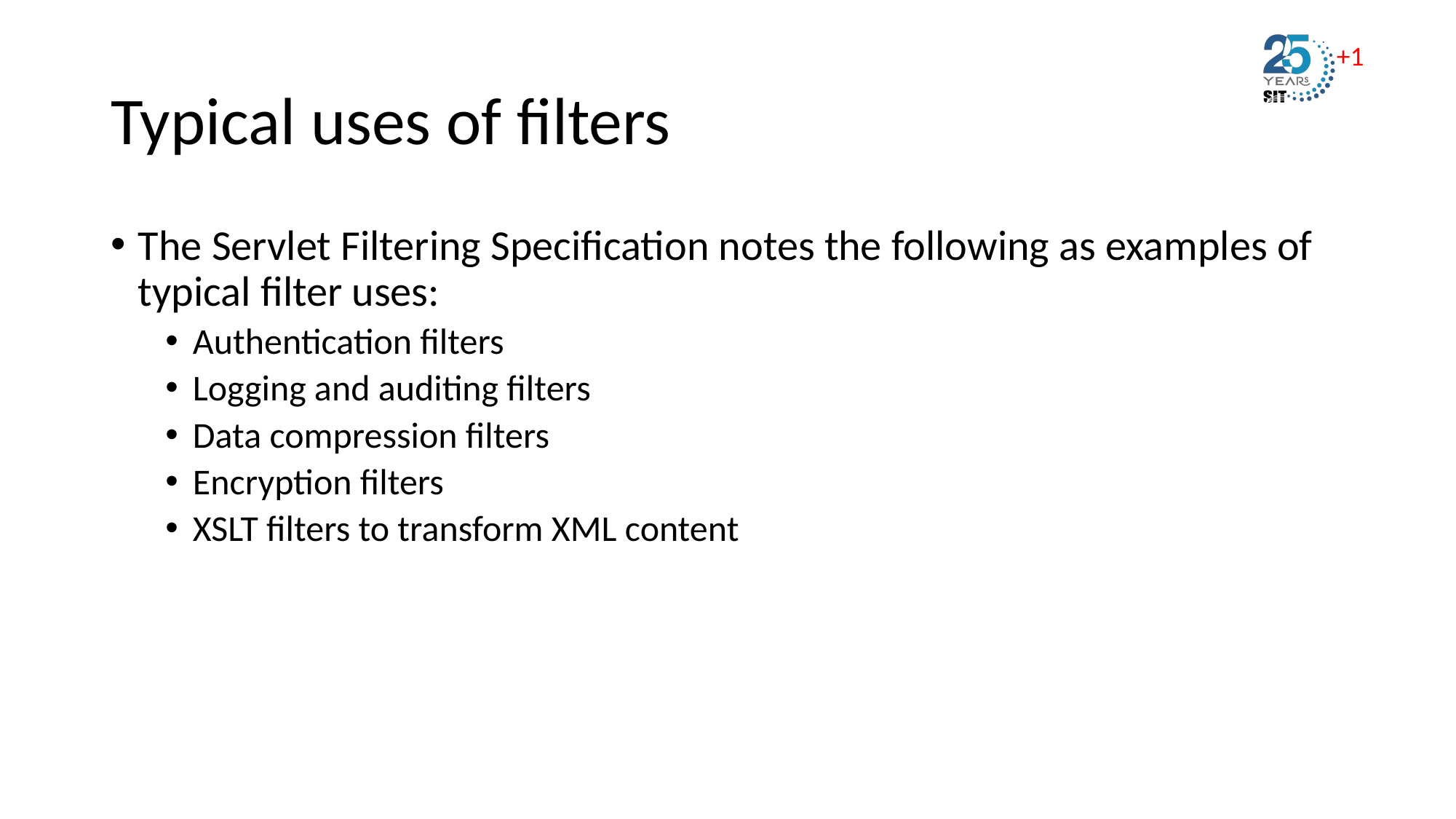

# Typical uses of filters
The Servlet Filtering Specification notes the following as examples of typical filter uses:
Authentication filters
Logging and auditing filters
Data compression filters
Encryption filters
XSLT filters to transform XML content